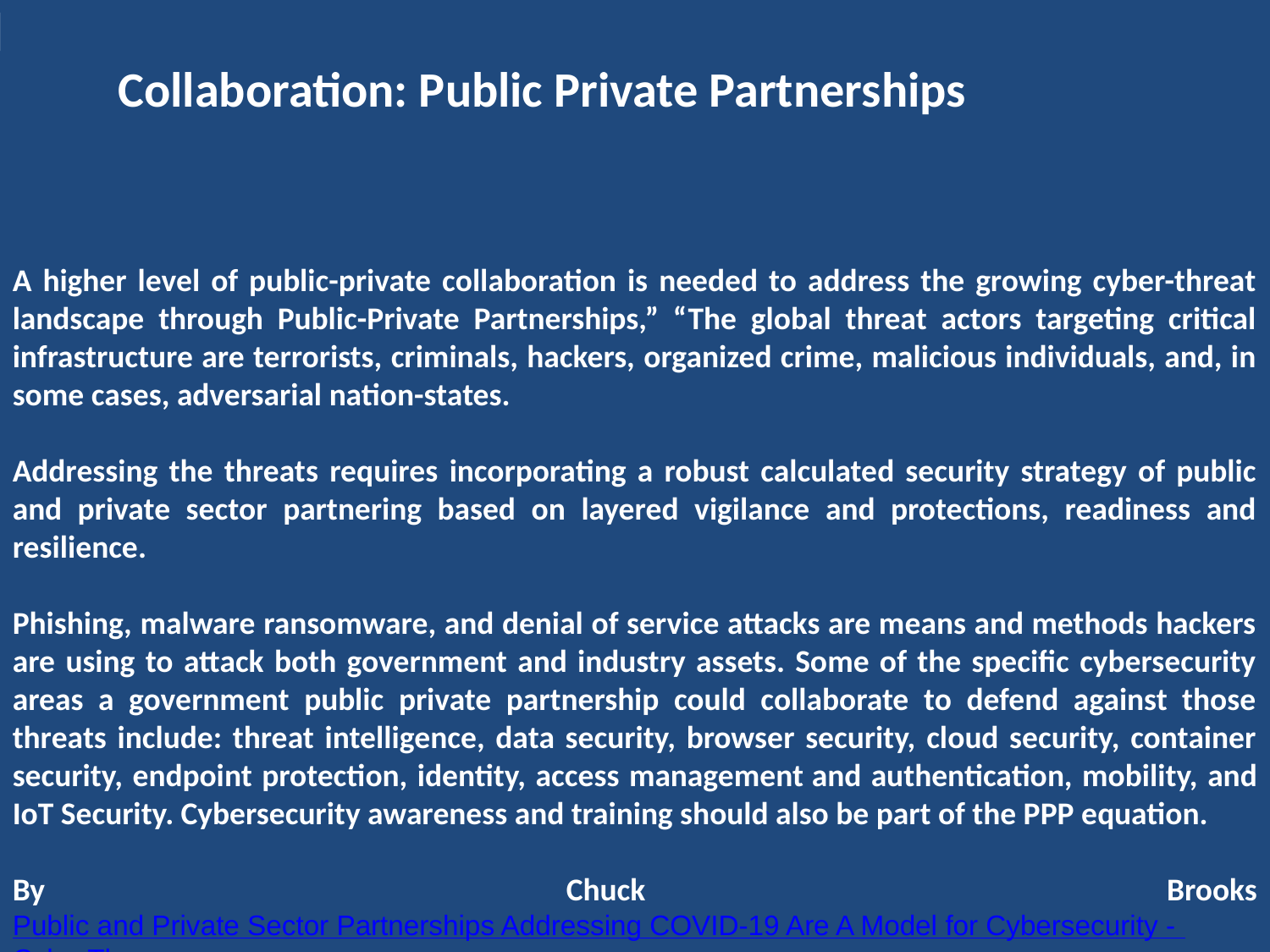

Collaboration: Public Private Partnerships
A higher level of public-private collaboration is needed to address the growing cyber-threat landscape through Public-Private Partnerships,” “The global threat actors targeting critical infrastructure are terrorists, criminals, hackers, organized crime, malicious individuals, and, in some cases, adversarial nation-states.

Addressing the threats requires incorporating a robust calculated security strategy of public and private sector partnering based on layered vigilance and protections, readiness and resilience.

Phishing, malware ransomware, and denial of service attacks are means and methods hackers are using to attack both government and industry assets. Some of the specific cybersecurity areas a government public private partnership could collaborate to defend against those threats include: threat intelligence, data security, browser security, cloud security, container security, endpoint protection, identity, access management and authentication, mobility, and IoT Security. Cybersecurity awareness and training should also be part of the PPP equation.

By Chuck Brooks Public and Private Sector Partnerships Addressing COVID-19 Are A Model for Cybersecurity - CyberTheory